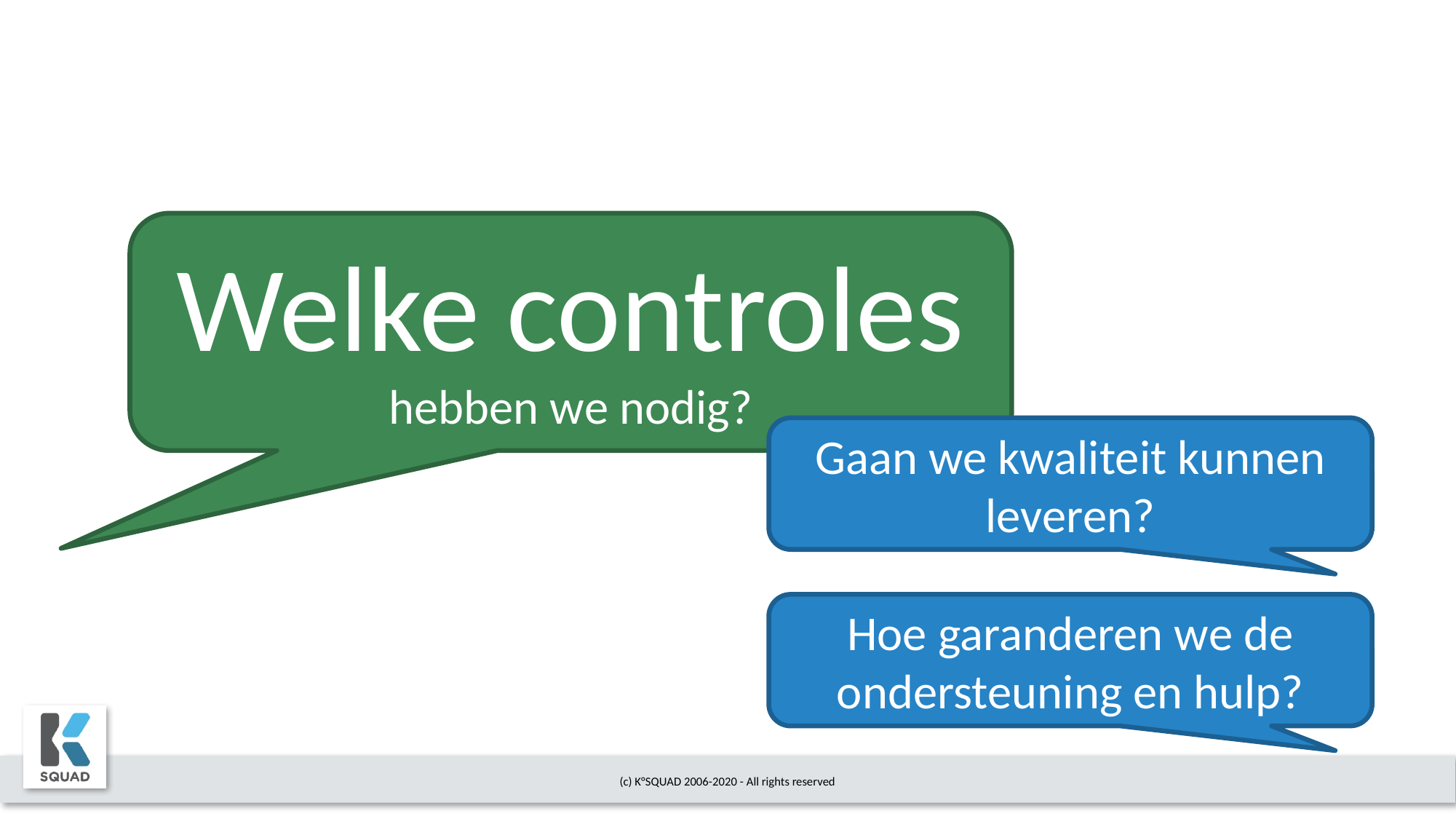

Welke controles hebben we nodig?
Gaan we kwaliteit kunnen leveren?
Hoe garanderen we de ondersteuning en hulp?
(c) K°SQUAD 2006-2020 - All rights reserved